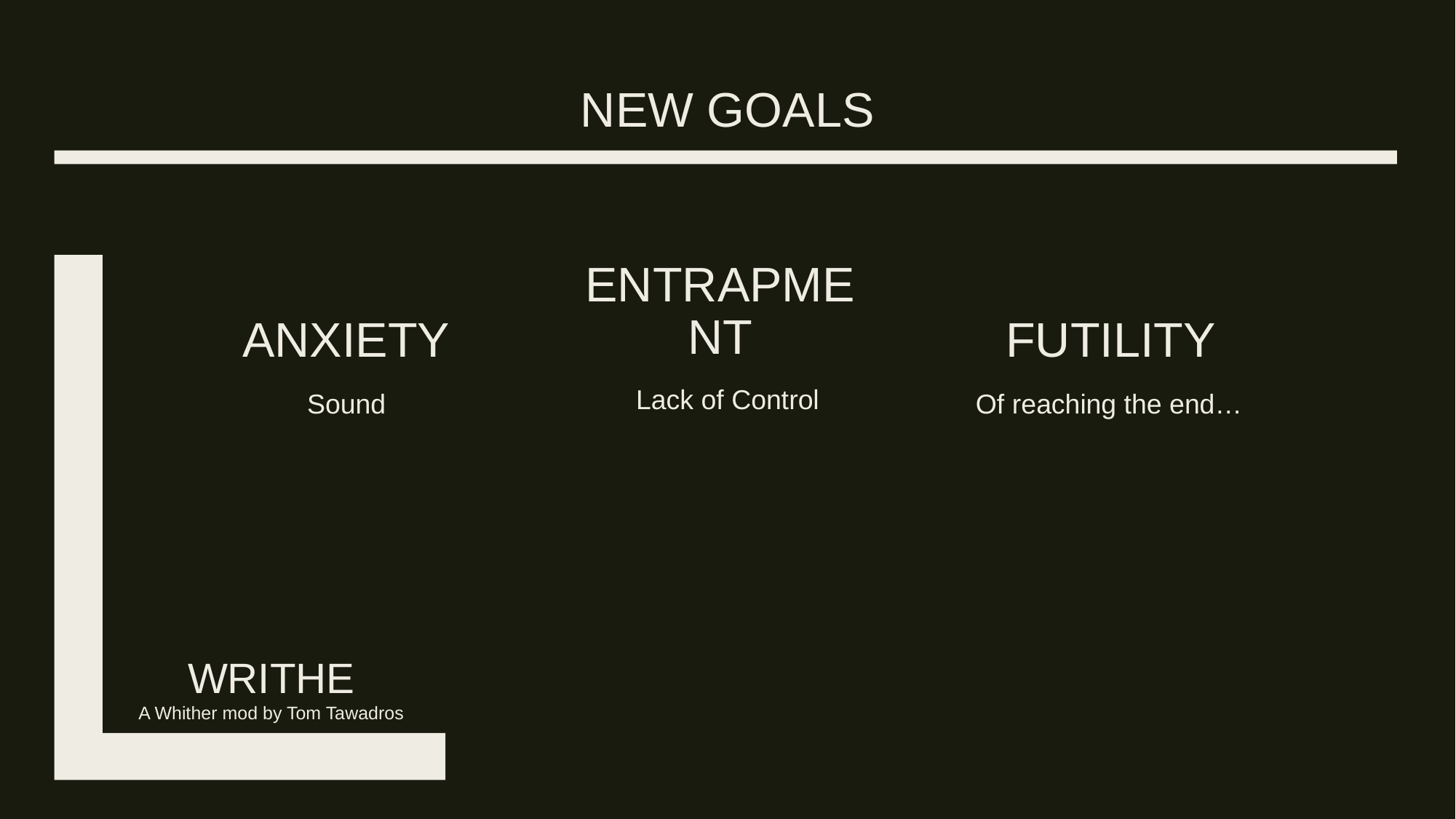

NEW GOALs

ANXIETY
ENTRAPMENT
Futility
Lack of Control
Of reaching the end…
Sound
# Writhe
A Whither mod by Tom Tawadros